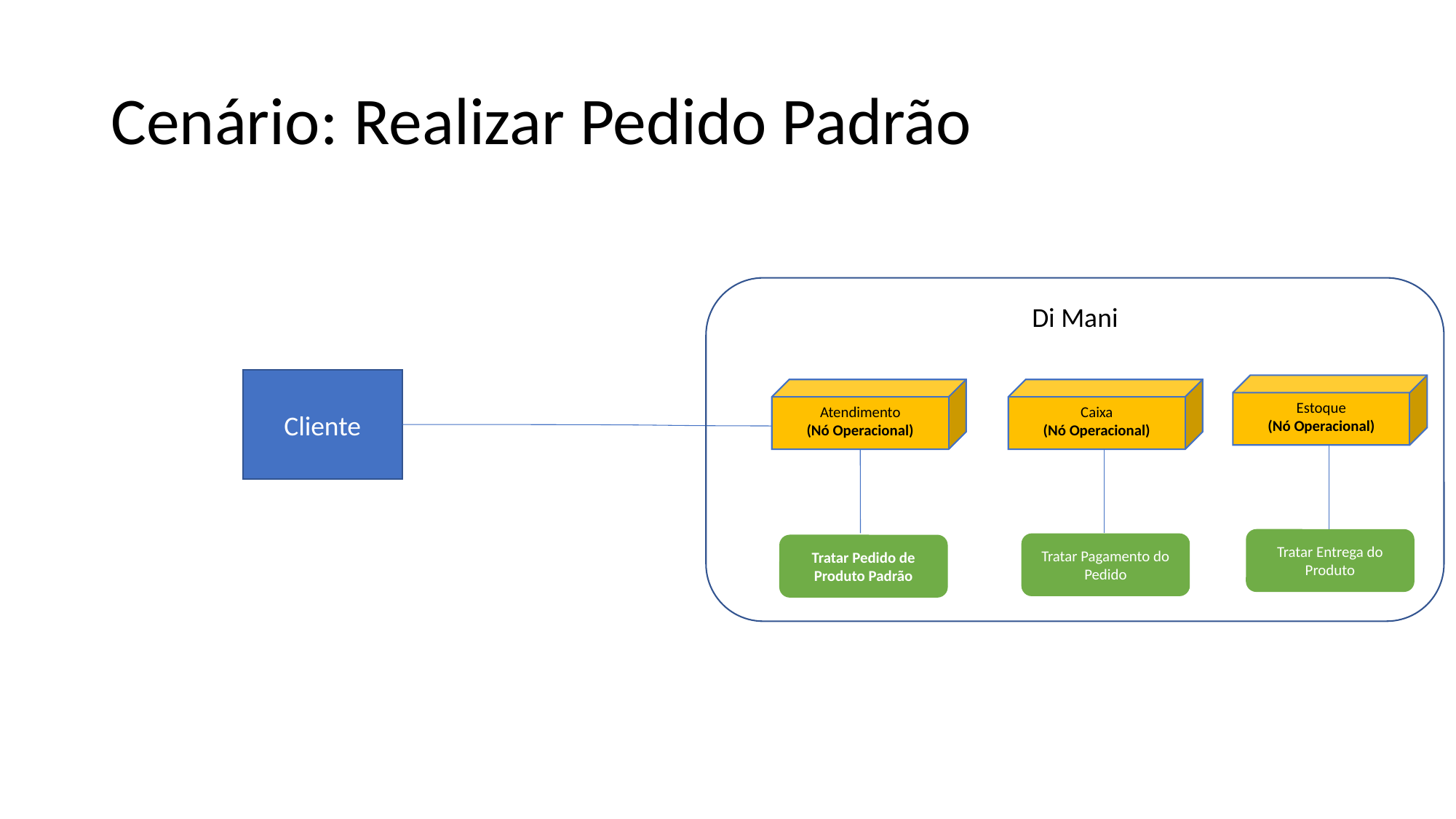

# Cenário: Realizar Pedido Padrão
Di Mani
Cliente
Estoque
(Nó Operacional)

Caixa
(Nó Operacional)

Atendimento
(Nó Operacional)

Tratar Entrega do Produto
Tratar Pagamento do Pedido
Tratar Pedido de Produto Padrão